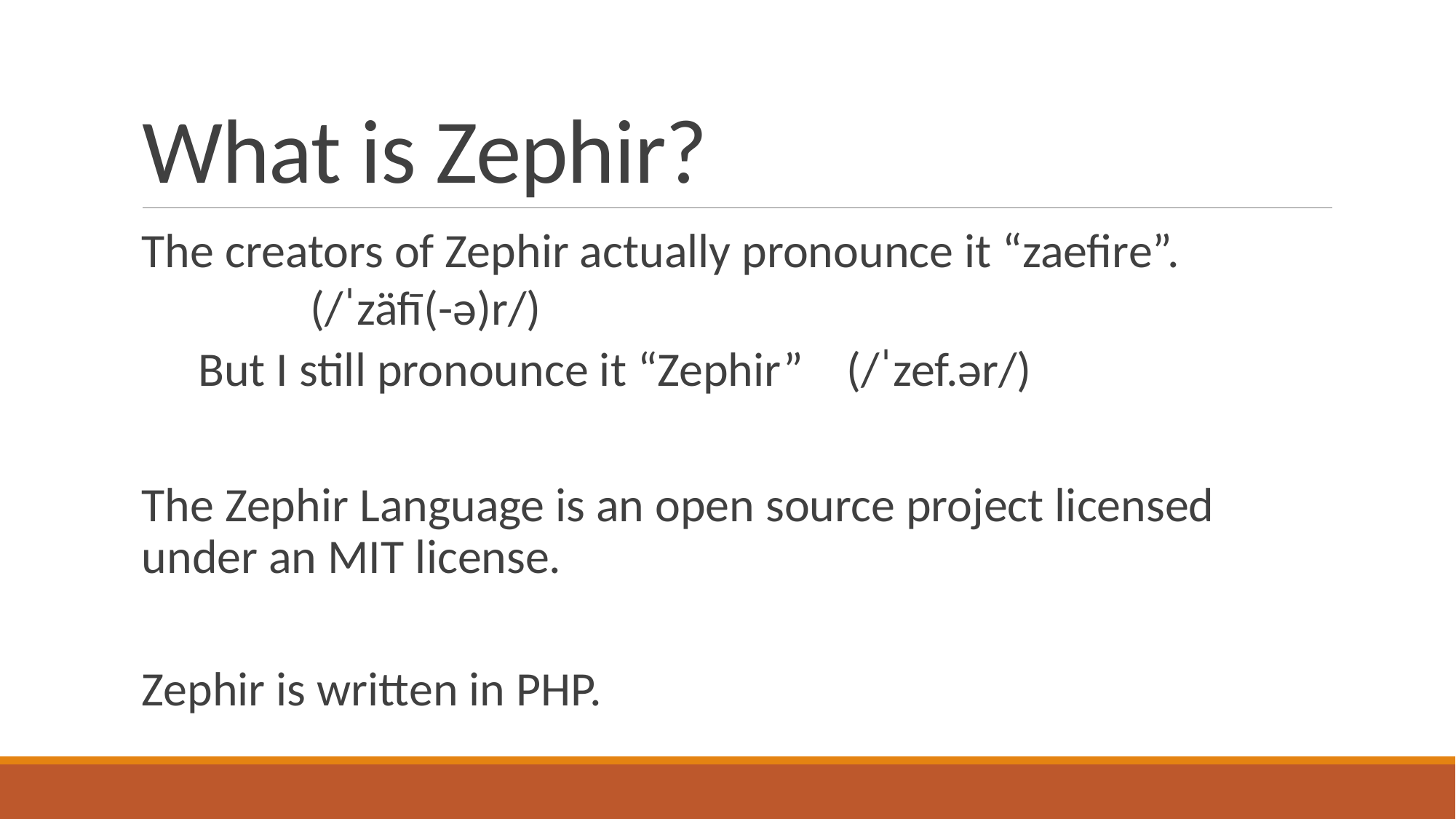

# What is Zephir?
The creators of Zephir actually pronounce it “zaefire”.
							(/ˈzäfī(-ə)r/)
But I still pronounce it “Zephir”		(/ˈzef.ər/)

The Zephir Language is an open source project licensed under an MIT license.

Zephir is written in PHP.